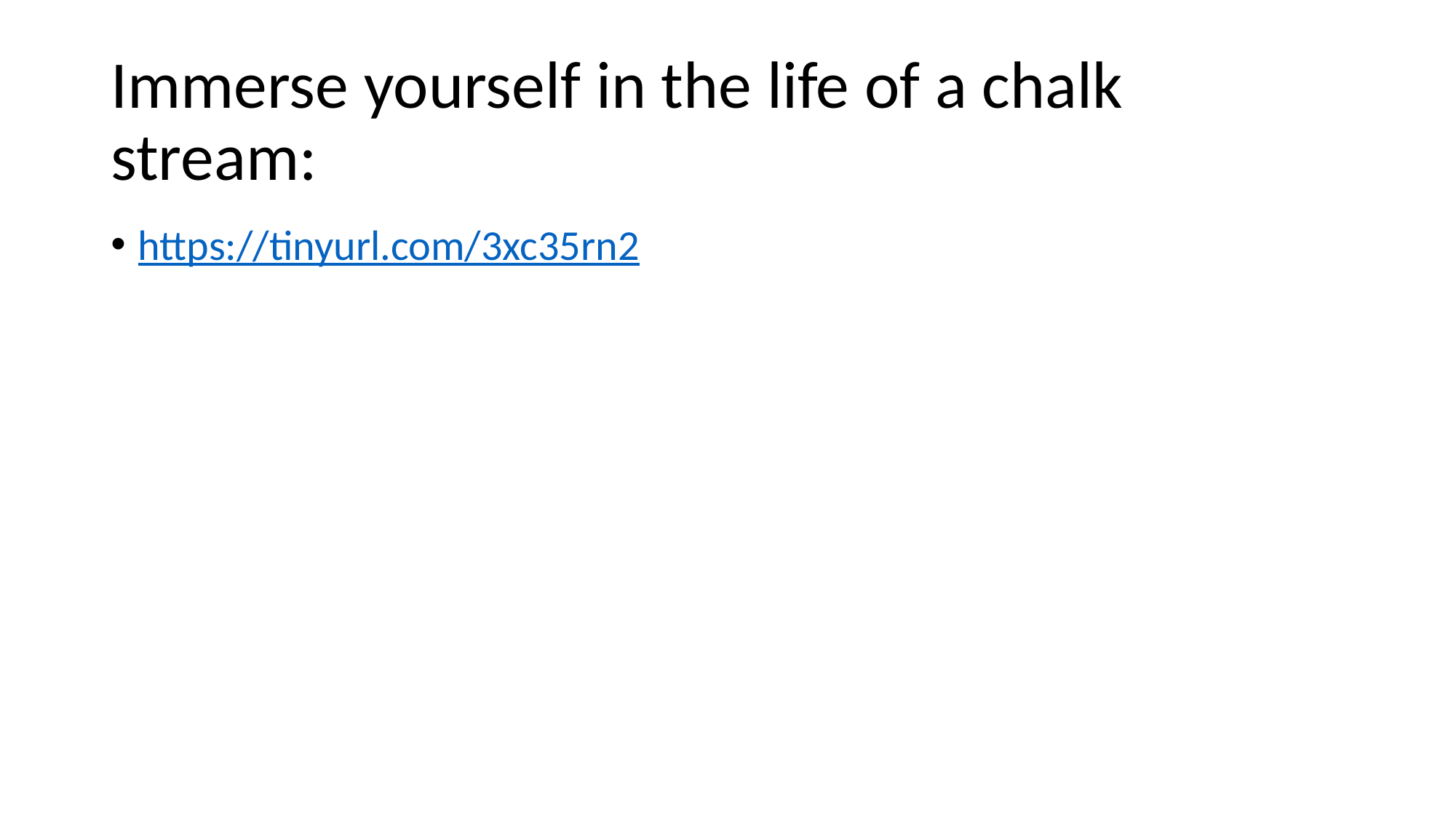

# Immerse yourself in the life of a chalk stream:
https://tinyurl.com/3xc35rn2